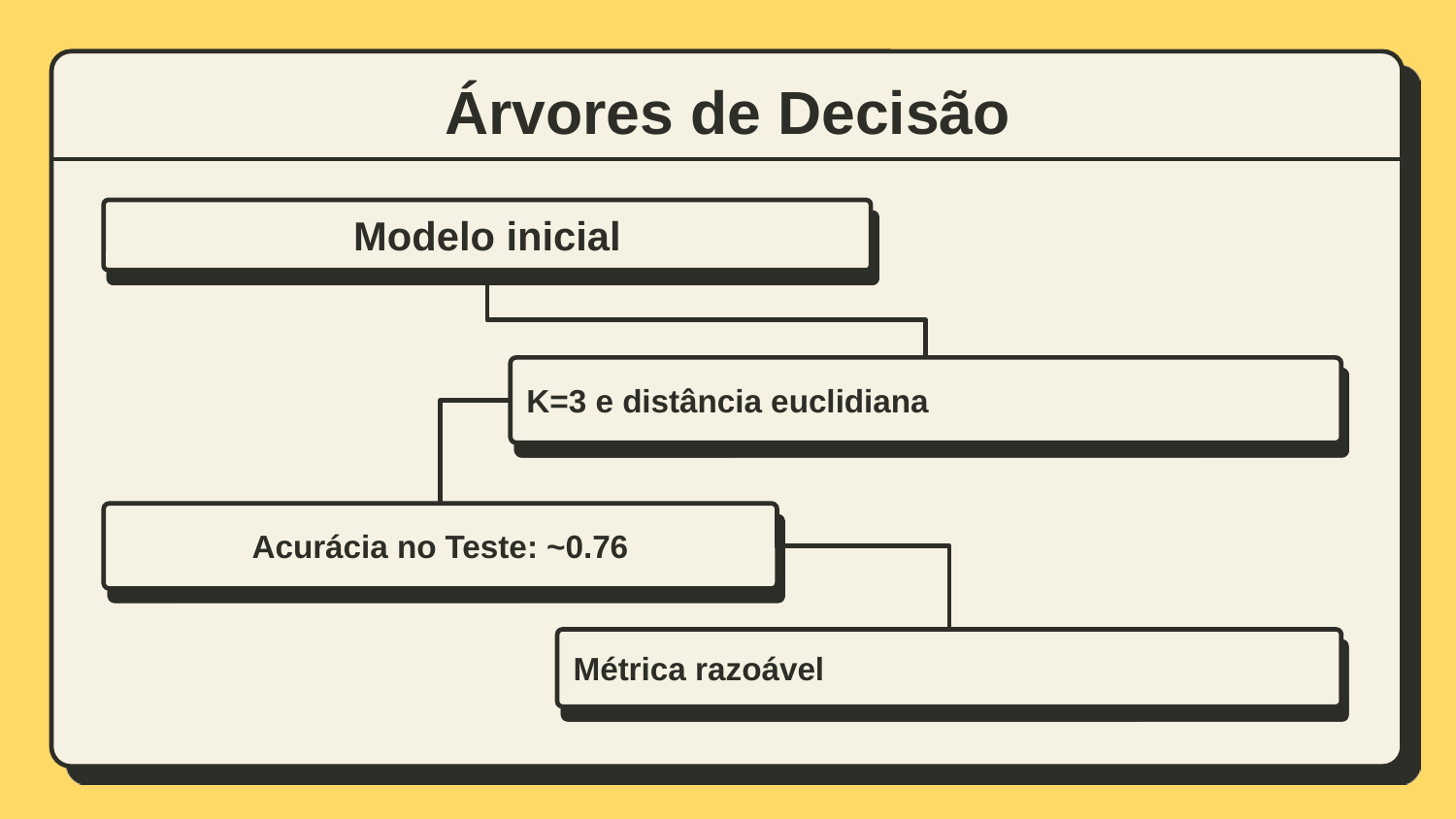

# Árvores de Decisão
Modelo inicial
K=3 e distância euclidiana
Acurácia no Teste: ~0.76
Métrica razoável